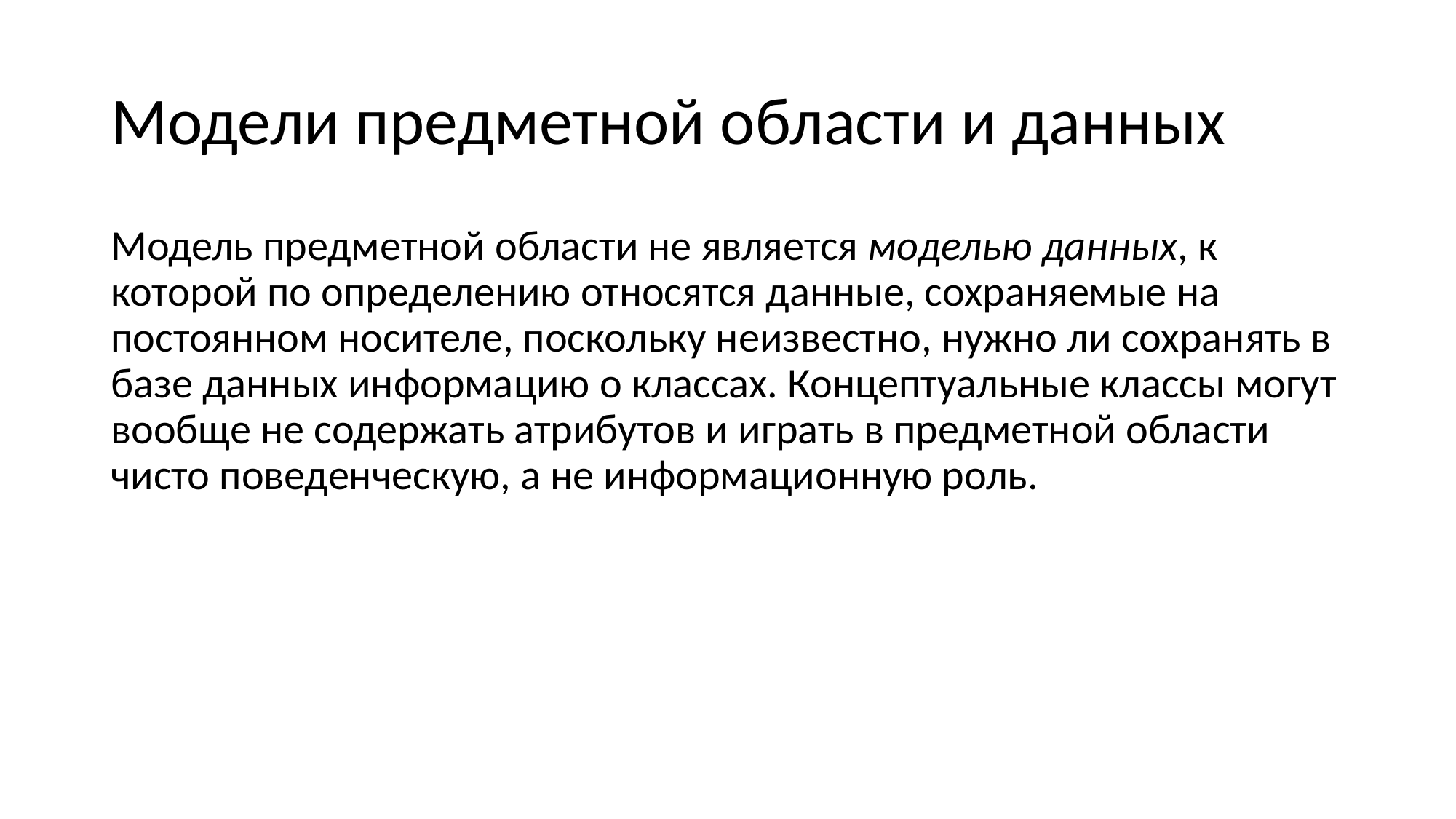

# Модели предметной области и данных
Модель предметной области не является моделью данных, к которой по определению относятся данные, сохраняемые на постоянном носителе, поскольку неизвестно, нужно ли сохранять в базе данных информацию о классах. Концептуальные классы могут вообще не содержать атрибутов и играть в предметной области чисто поведенческую, а не информационную роль.